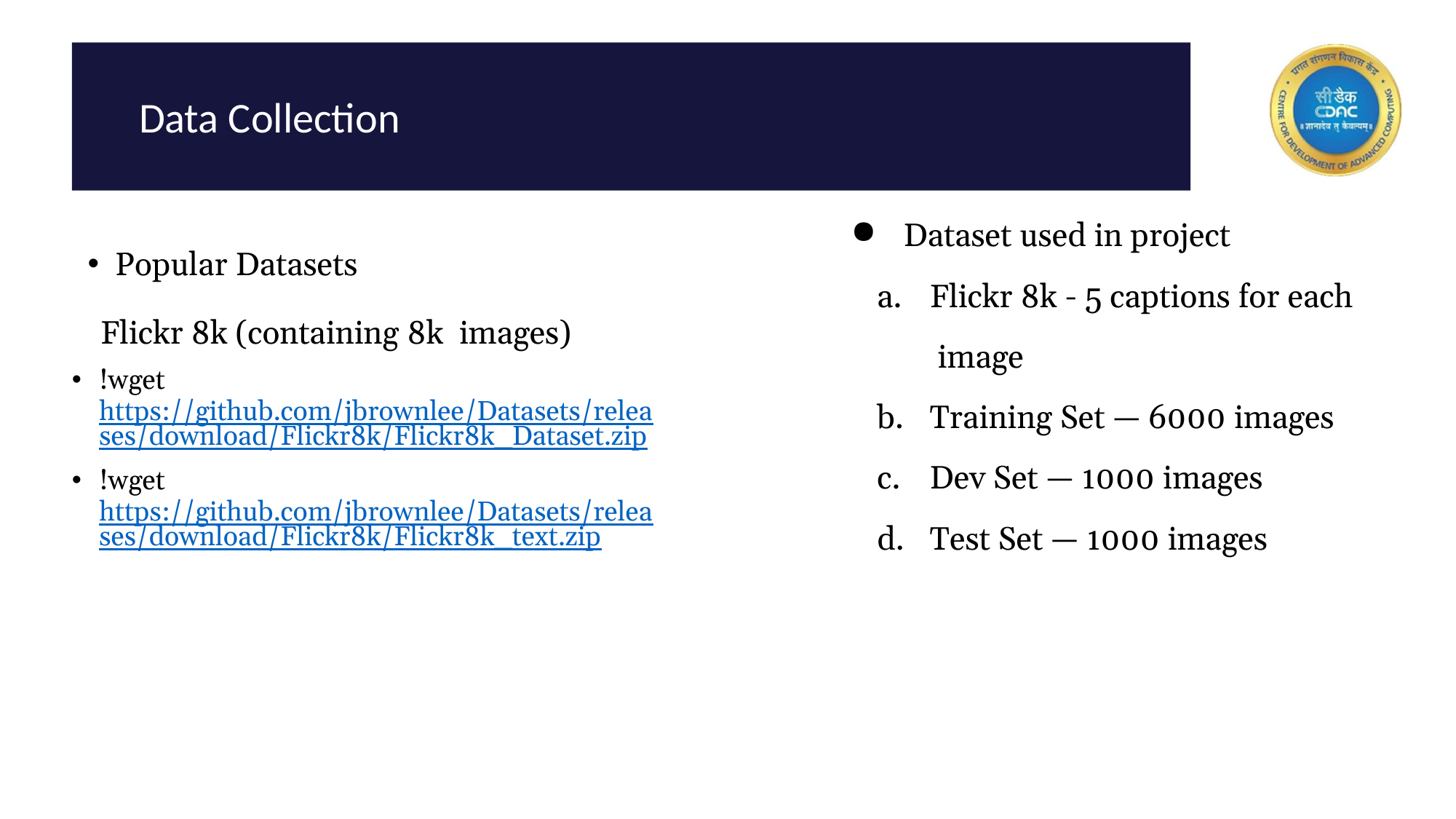

Data Collection
Dataset used in project
Flickr 8k - 5 captions for each  image
Training Set — 6000 images
Dev Set — 1000 images
Test Set — 1000 images
Popular Datasets
Flickr 8k (containing 8k  images)
!wget https://github.com/jbrownlee/Datasets/releases/download/Flickr8k/Flickr8k_Dataset.zip
!wget https://github.com/jbrownlee/Datasets/releases/download/Flickr8k/Flickr8k_text.zip